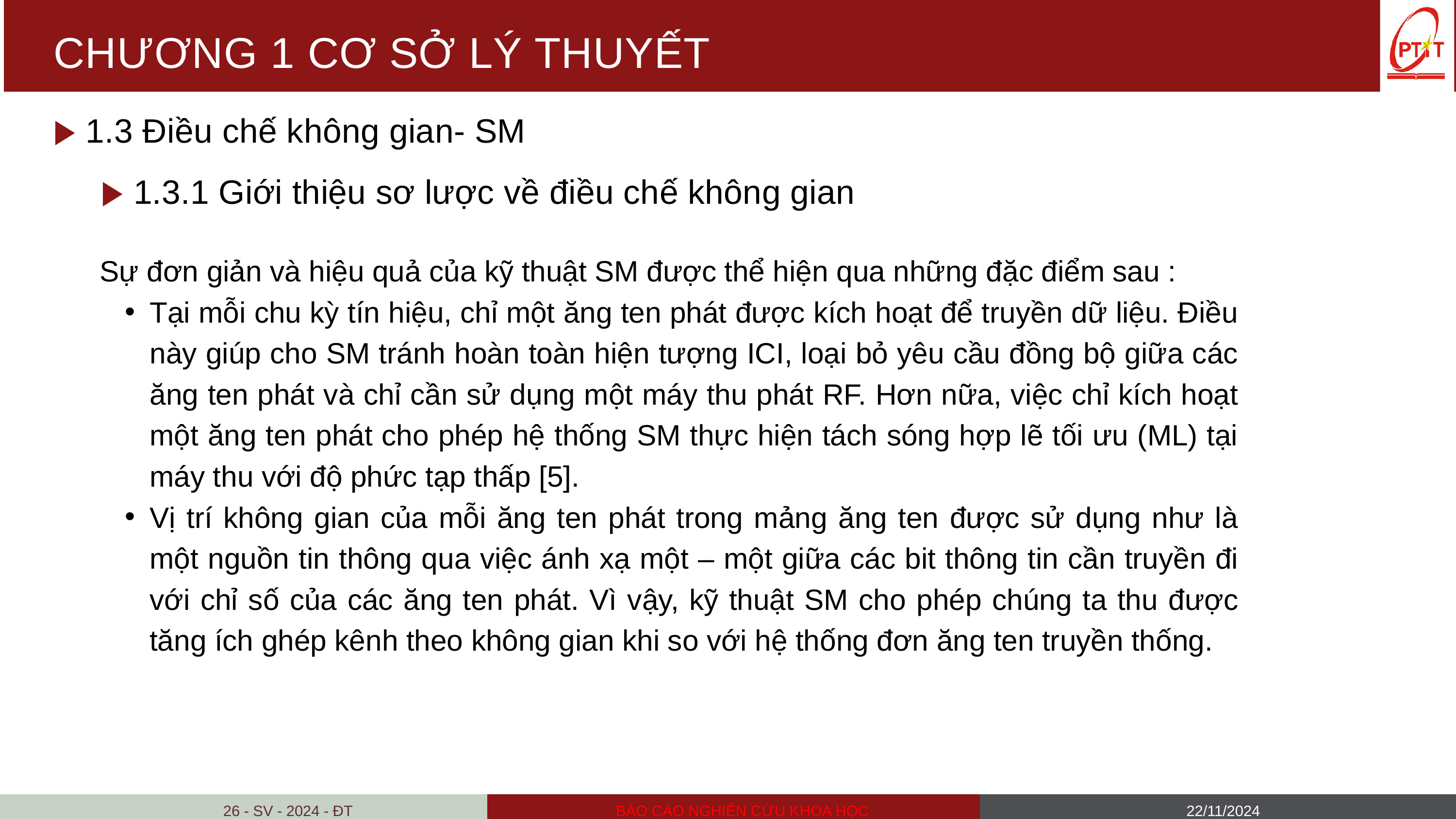

CHƯƠNG 1 CƠ SỞ LÝ THUYẾT
▶ 1.3 Điều chế không gian- SM
     ▶ 1.3.1 Giới thiệu sơ lược về điều chế không gian

Sự đơn giản và hiệu quả của kỹ thuật SM được thể hiện qua những đặc điểm sau :
Tại mỗi chu kỳ tín hiệu, chỉ một ăng ten phát được kích hoạt để truyền dữ liệu. Điều này giúp cho SM tránh hoàn toàn hiện tượng ICI, loại bỏ yêu cầu đồng bộ giữa các ăng ten phát và chỉ cần sử dụng một máy thu phát RF. Hơn nữa, việc chỉ kích hoạt một ăng ten phát cho phép hệ thống SM thực hiện tách sóng hợp lẽ tối ưu (ML) tại máy thu với độ phức tạp thấp [5].
Vị trí không gian của mỗi ăng ten phát trong mảng ăng ten được sử dụng như là một nguồn tin thông qua việc ánh xạ một – một giữa các bit thông tin cần truyền đi với chỉ số của các ăng ten phát. Vì vậy, kỹ thuật SM cho phép chúng ta thu được tăng ích ghép kênh theo không gian khi so với hệ thống đơn ăng ten truyền thống.

26 - SV - 2024 - ĐT
BÁO CÁO NGHIÊN CỨU KHOA HỌC
22/11/2024